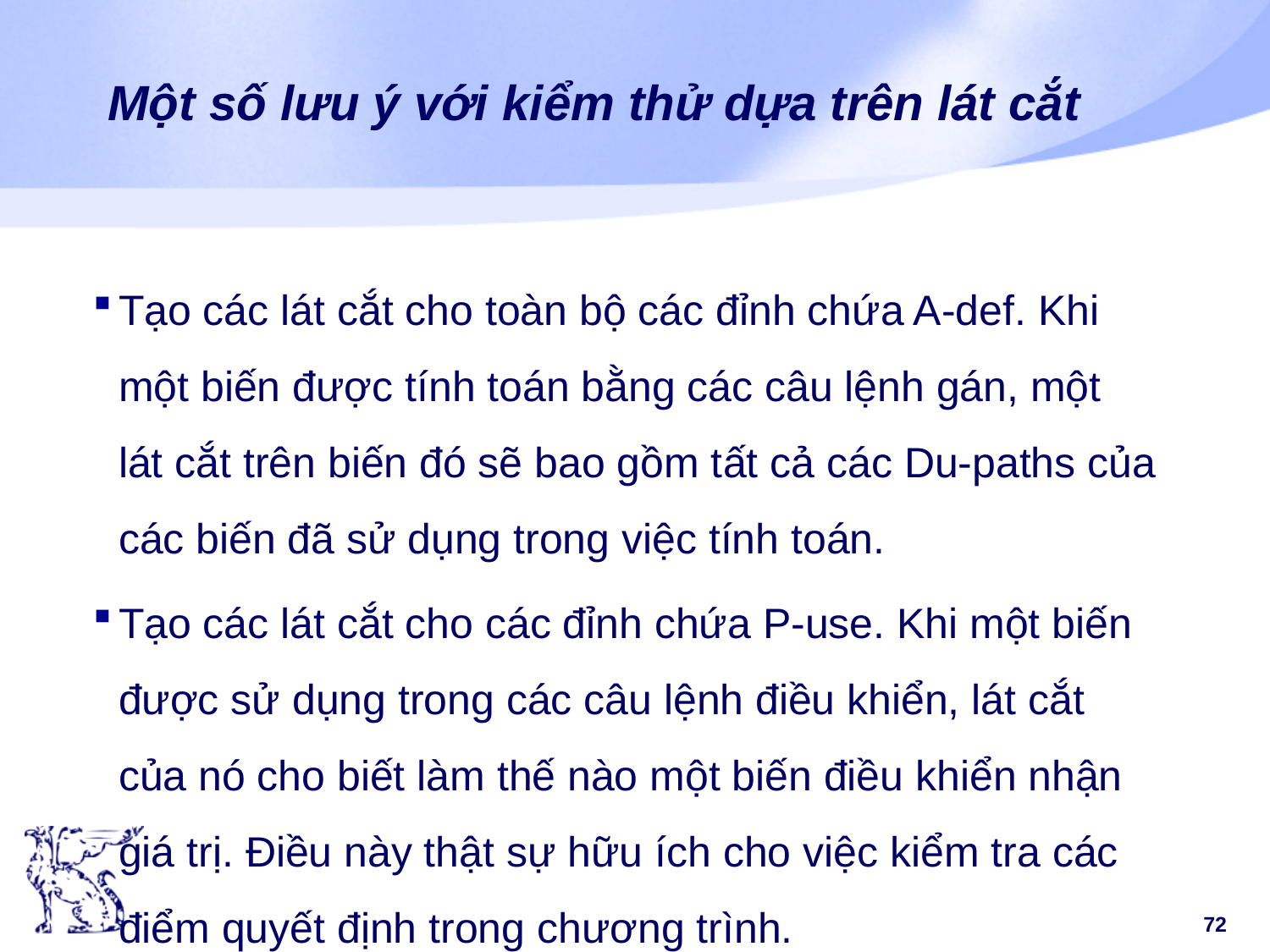

# Một số lưu ý với kiểm thử dựa trên lát cắt
Tạo các lát cắt cho toàn bộ các đỉnh chứa A-def. Khi một biến được tính toán bằng các câu lệnh gán, một lát cắt trên biến đó sẽ bao gồm tất cả các Du-paths của các biến đã sử dụng trong việc tính toán.
Tạo các lát cắt cho các đỉnh chứa P-use. Khi một biến được sử dụng trong các câu lệnh điều khiển, lát cắt của nó cho biết làm thế nào một biến điều khiển nhận giá trị. Điều này thật sự hữu ích cho việc kiểm tra các điểm quyết định trong chương trình.

72